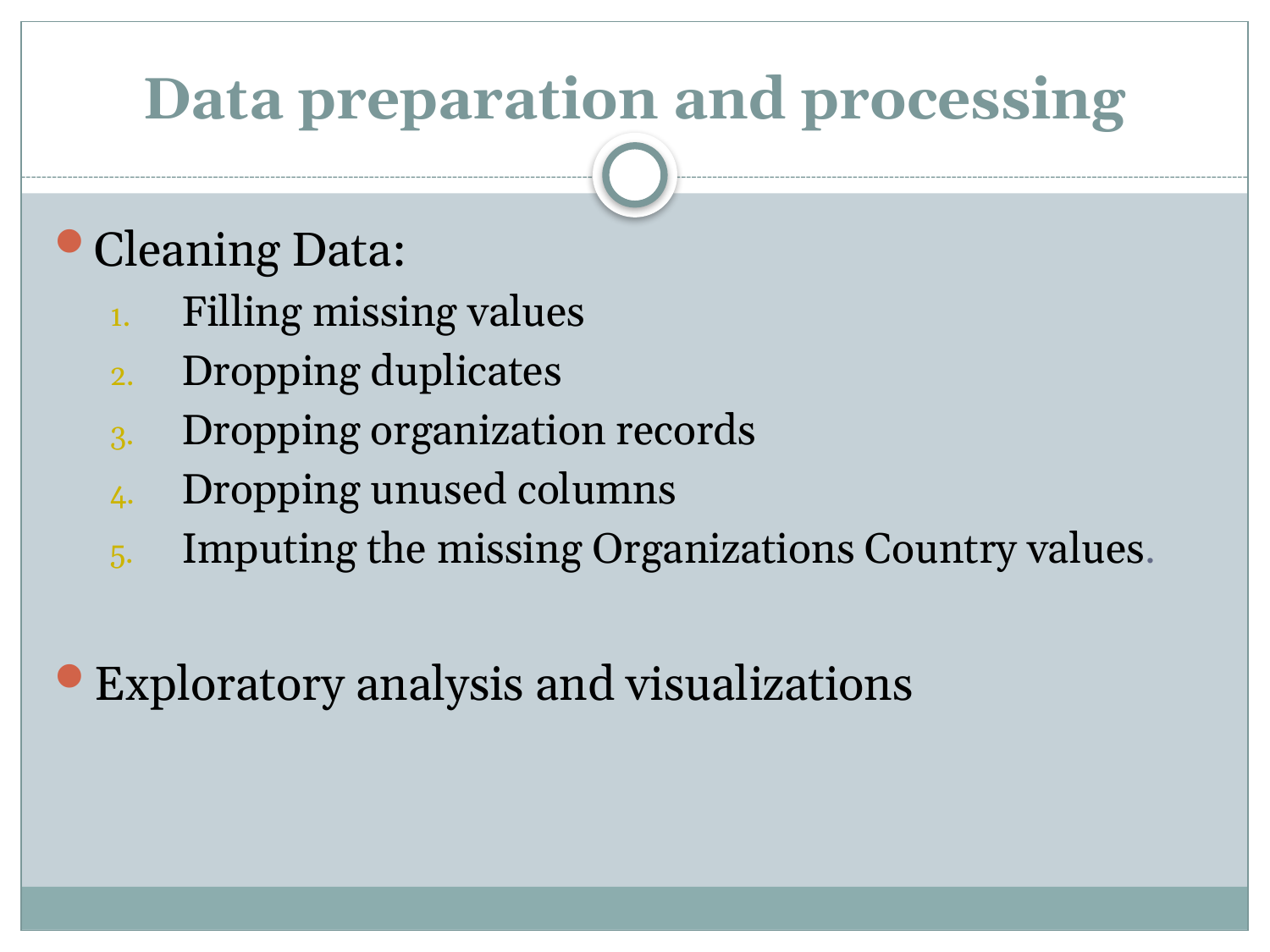

# Data preparation and processing
Cleaning Data:
Filling missing values
Dropping duplicates
Dropping organization records
Dropping unused columns
Imputing the missing Organizations Country values.

Exploratory analysis and visualizations